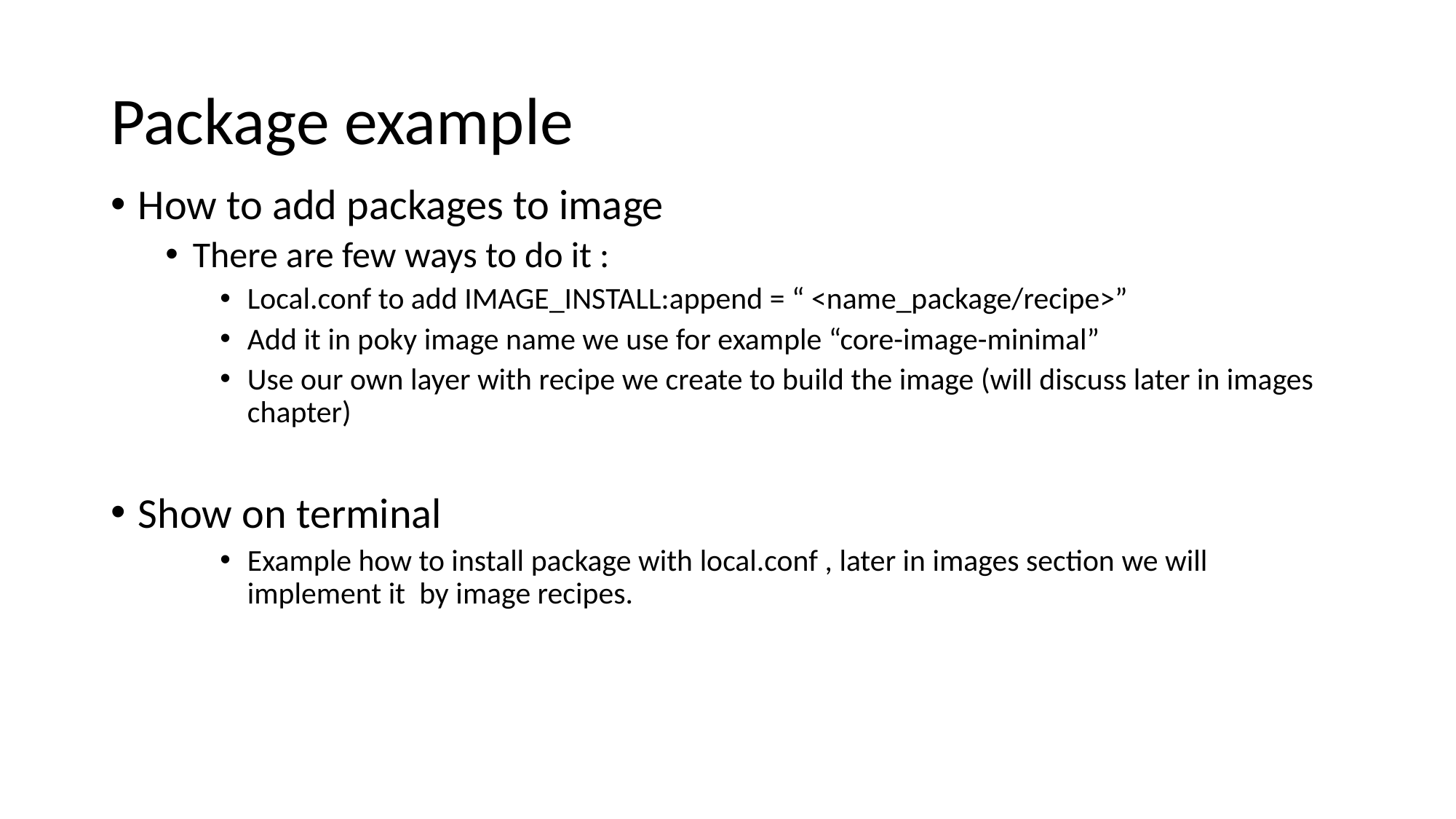

# Package example
How to add packages to image
There are few ways to do it :
Local.conf to add IMAGE_INSTALL:append = “ <name_package/recipe>”
Add it in poky image name we use for example “core-image-minimal”
Use our own layer with recipe we create to build the image (will discuss later in images chapter)

Show on terminal
Example how to install package with local.conf , later in images section we will implement it  by image recipes.